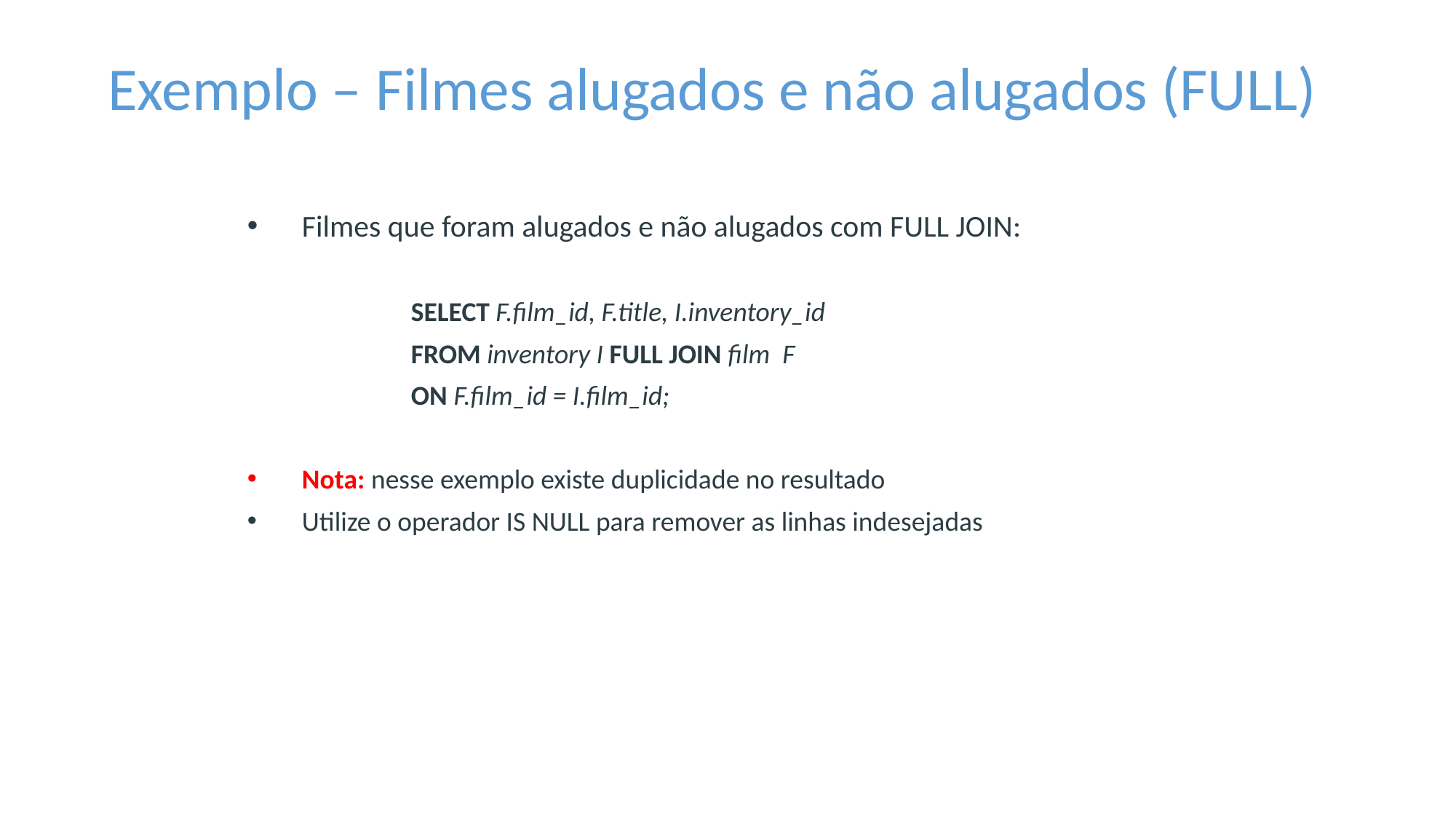

Exemplo – Filmes alugados e não alugados (FULL)

Filmes que foram alugados e não alugados com FULL JOIN:

SELECT F.film_id, F.title, I.inventory_id
FROM inventory I FULL JOIN film  F
ON F.film_id = I.film_id;

Nota: nesse exemplo existe duplicidade no resultado
Utilize o operador IS NULL para remover as linhas indesejadas